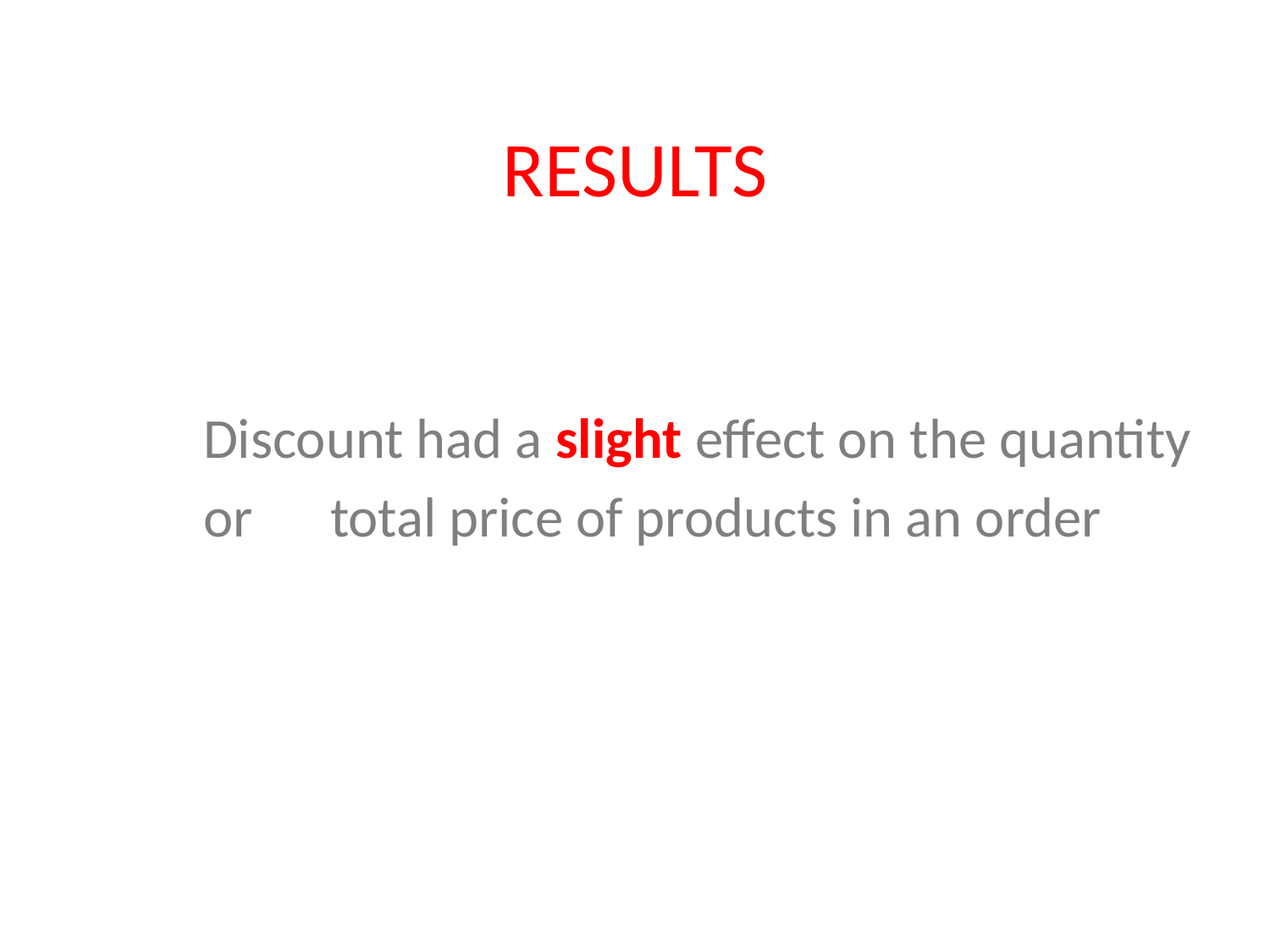

# RESULTS
	Discount had a slight effect on the quantity
	or 	total price of products in an order